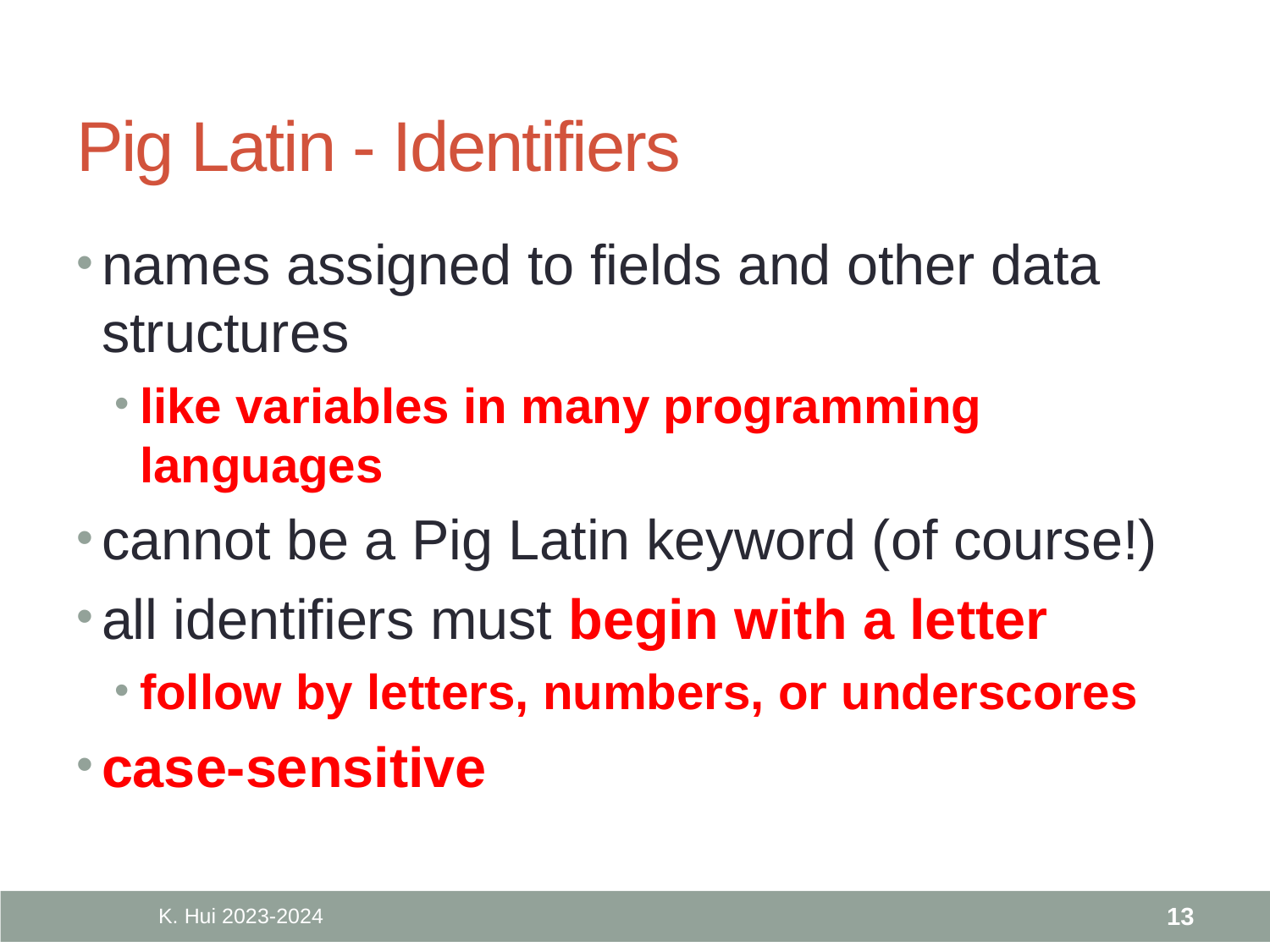

# Pig Latin - Identifiers
names assigned to fields and other data structures
like variables in many programming languages
cannot be a Pig Latin keyword (of course!)
all identifiers must begin with a letter
follow by letters, numbers, or underscores
case-sensitive
K. Hui 2023-2024
13